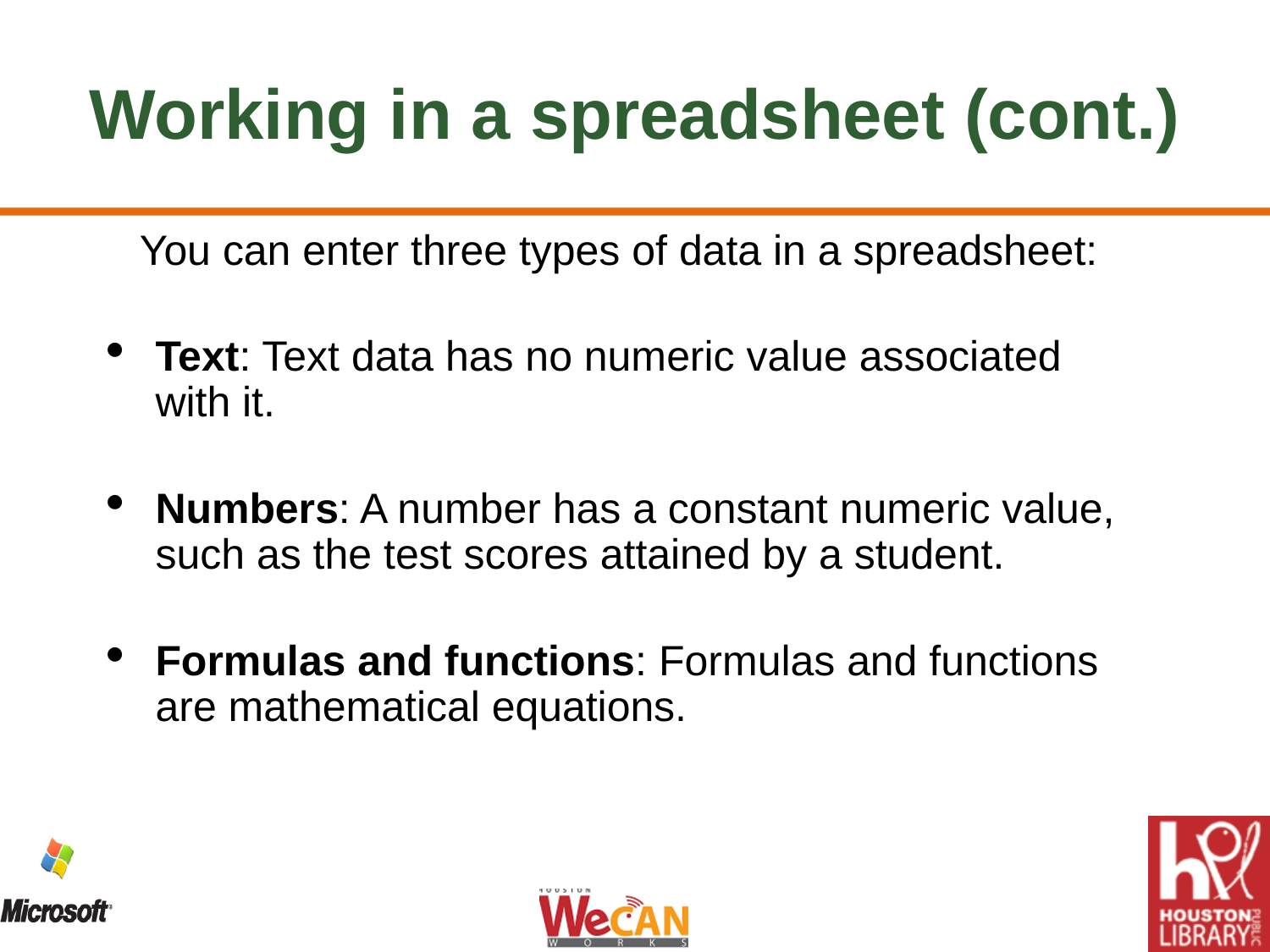

Working in a spreadsheet (cont.)
You can enter three types of data in a spreadsheet:

Text: Text data has no numeric value associated with it.

Numbers: A number has a constant numeric value, such as the test scores attained by a student.

Formulas and functions: Formulas and functions are mathematical equations.